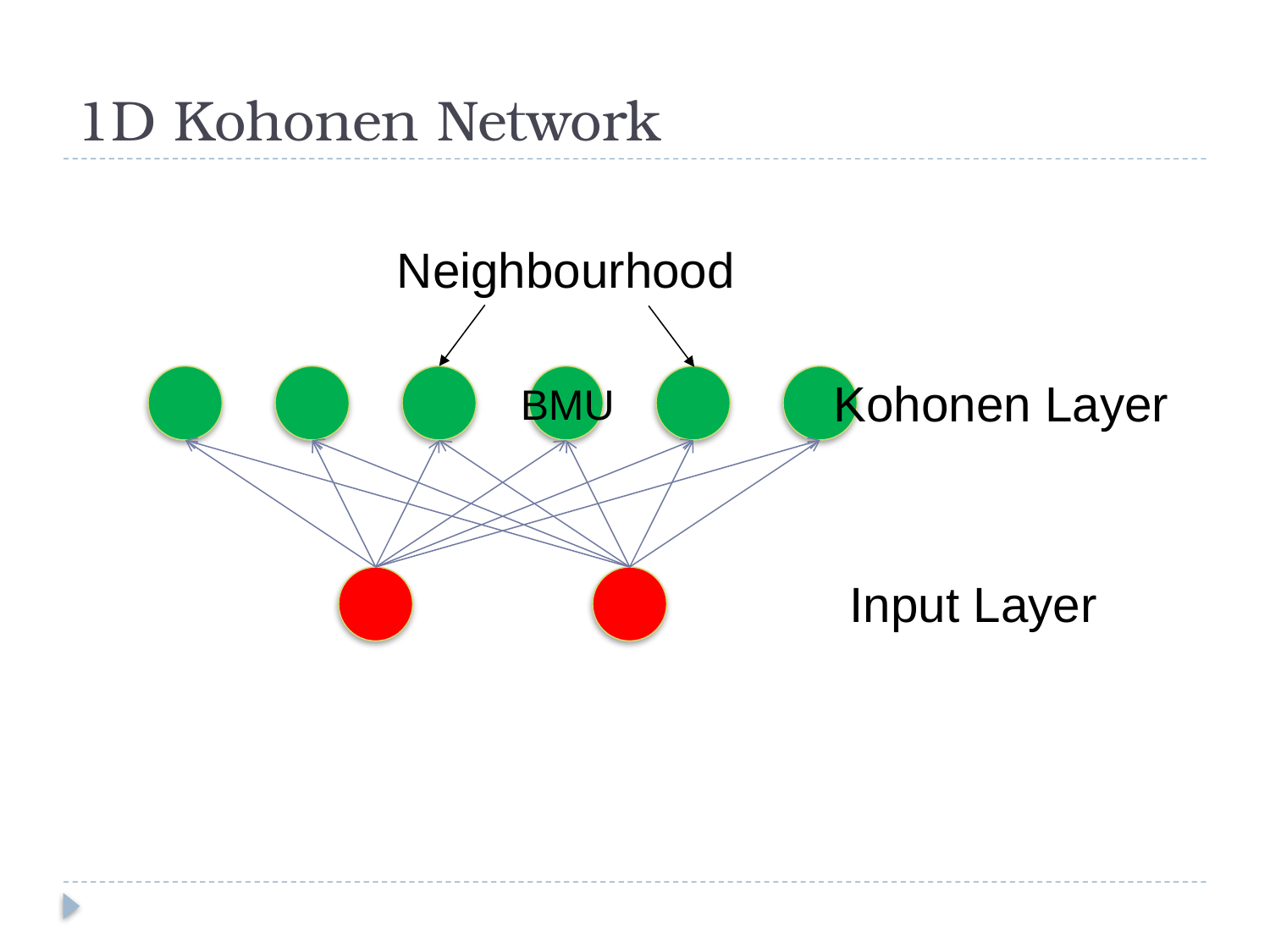

# 1D Kohonen Network
Neighbourhood

Kohonen Layer
BMU

Input Layer